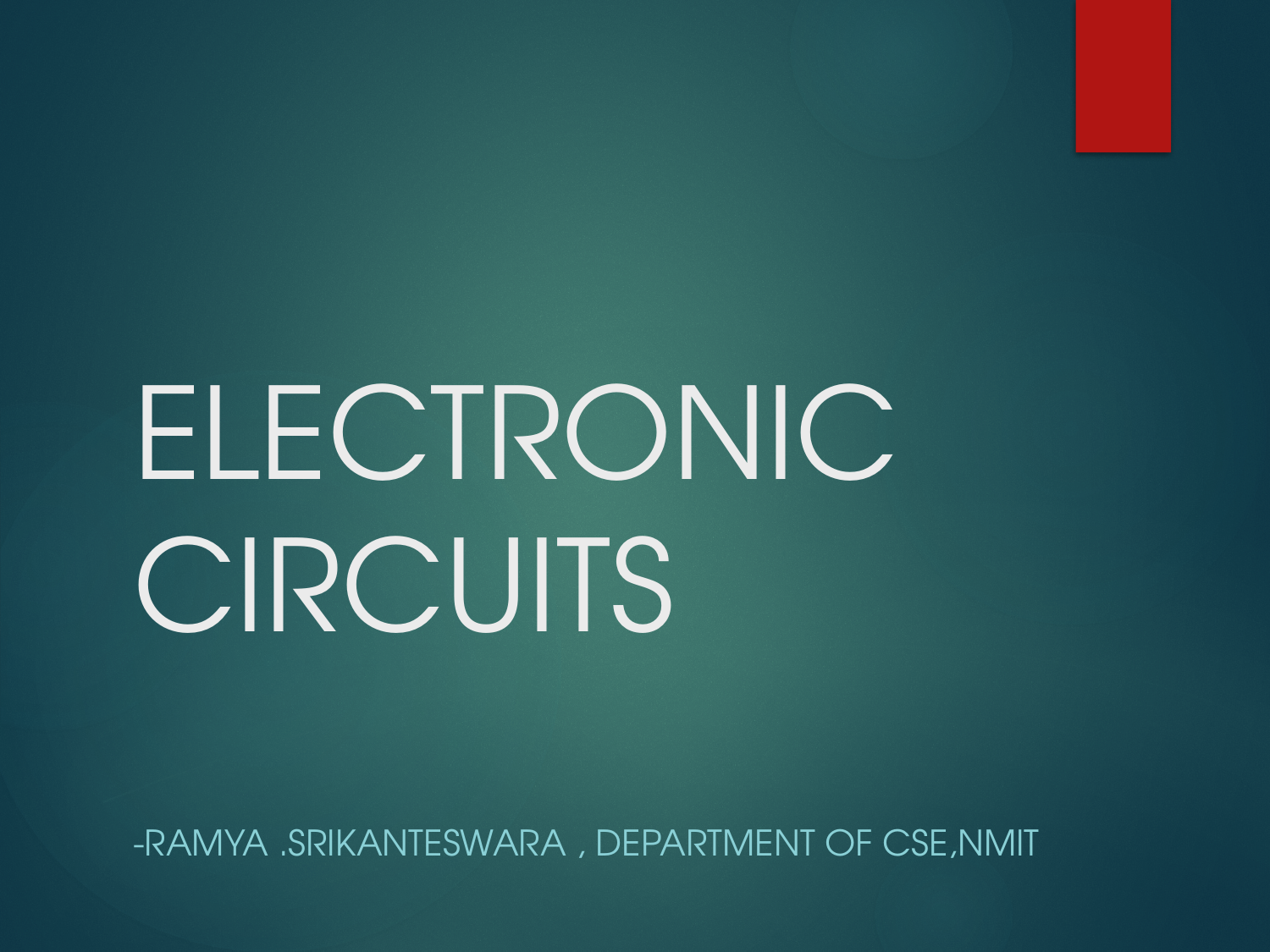

# ELECTRONIC CIRCUITS
-Ramya .Srikanteswara , Department OF CSE,NMIT